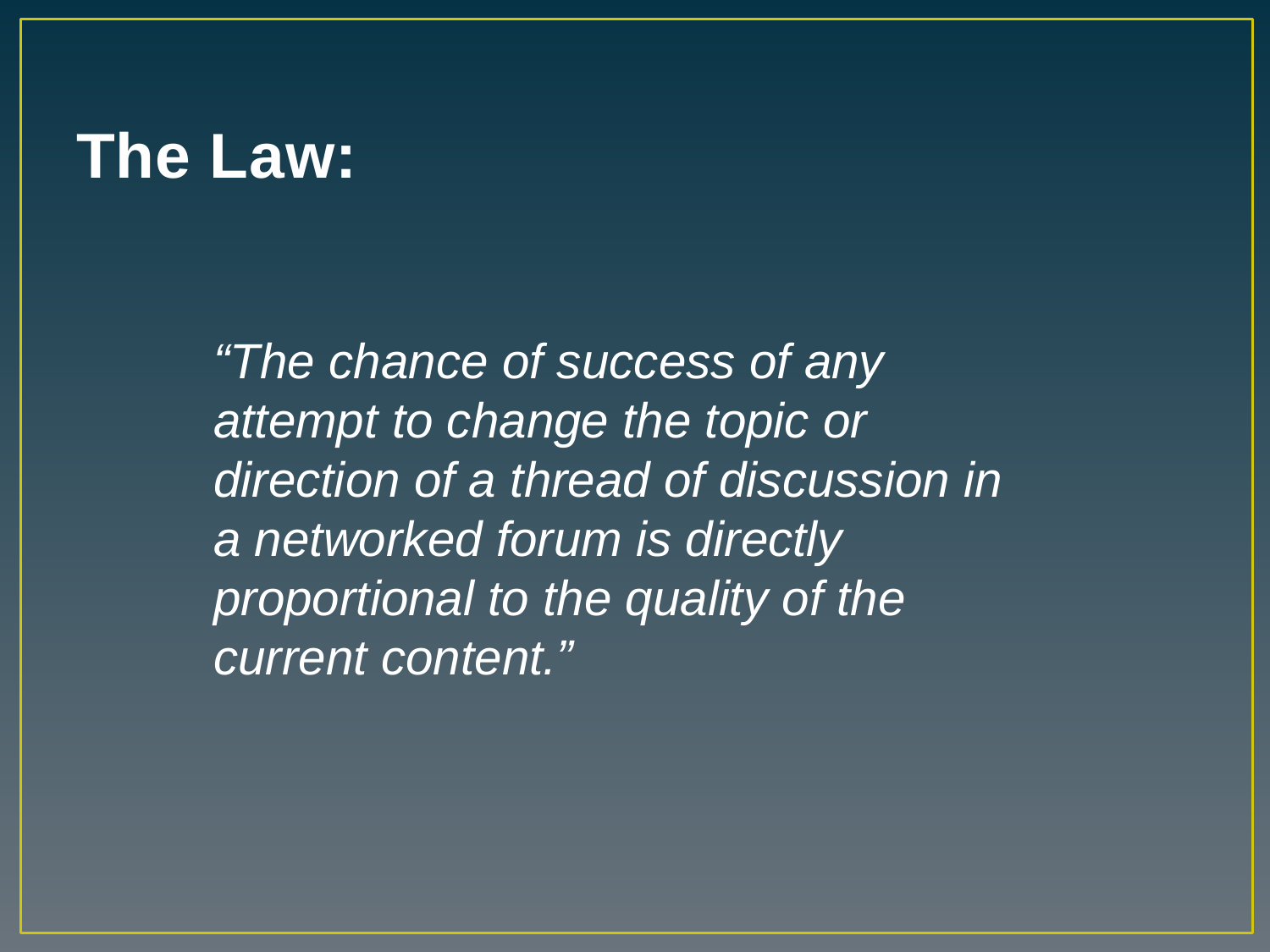

# The Law:
“The chance of success of any attempt to change the topic or direction of a thread of discussion in a networked forum is directly proportional to the quality of the current content.”